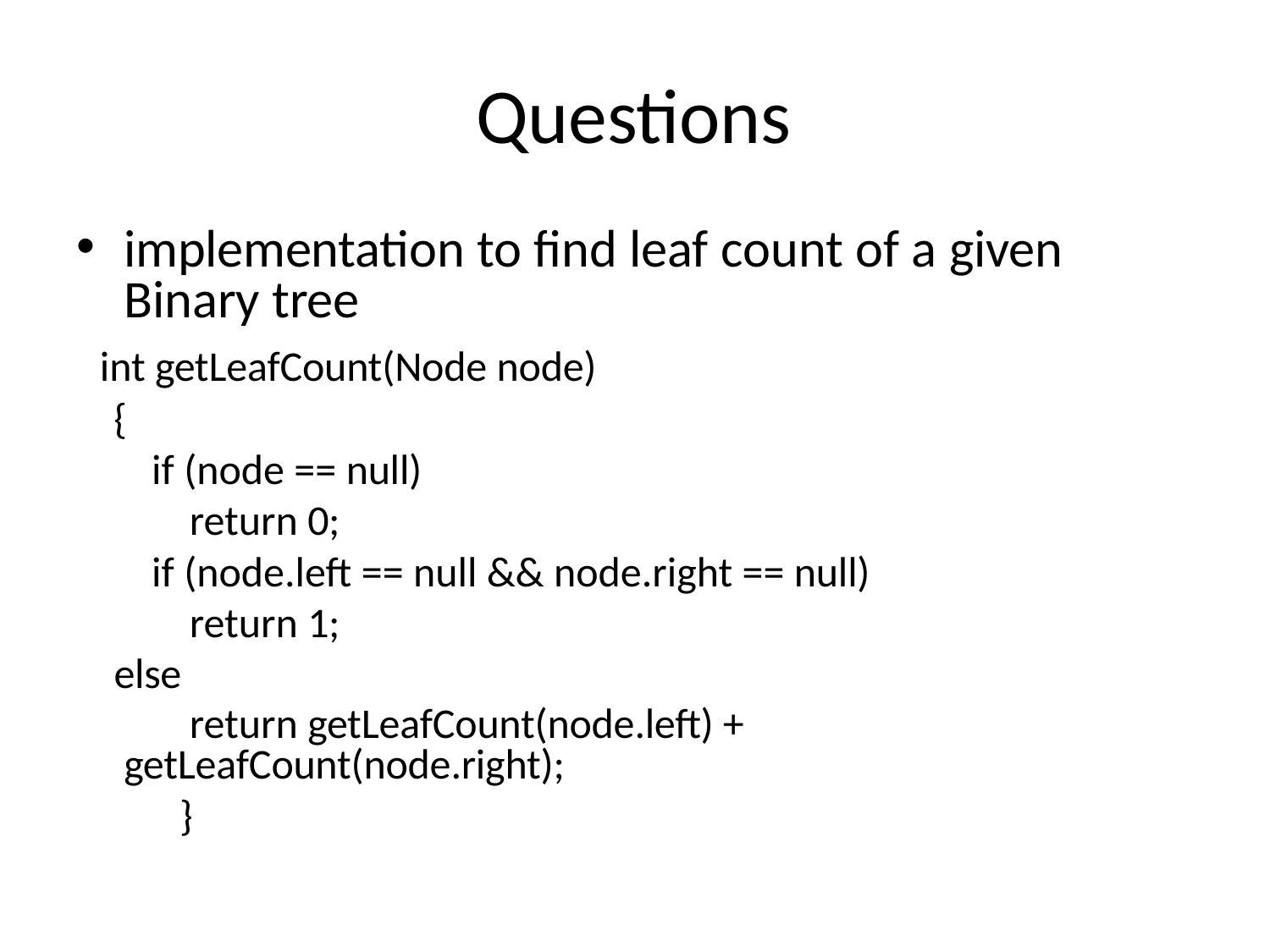

# Questions
implementation to find leaf count of a given Binary tree
int getLeafCount(Node node)
{
if (node == null) return 0;
if (node.left == null && node.right == null) return 1;
else
return getLeafCount(node.left) + getLeafCount(node.right);
}